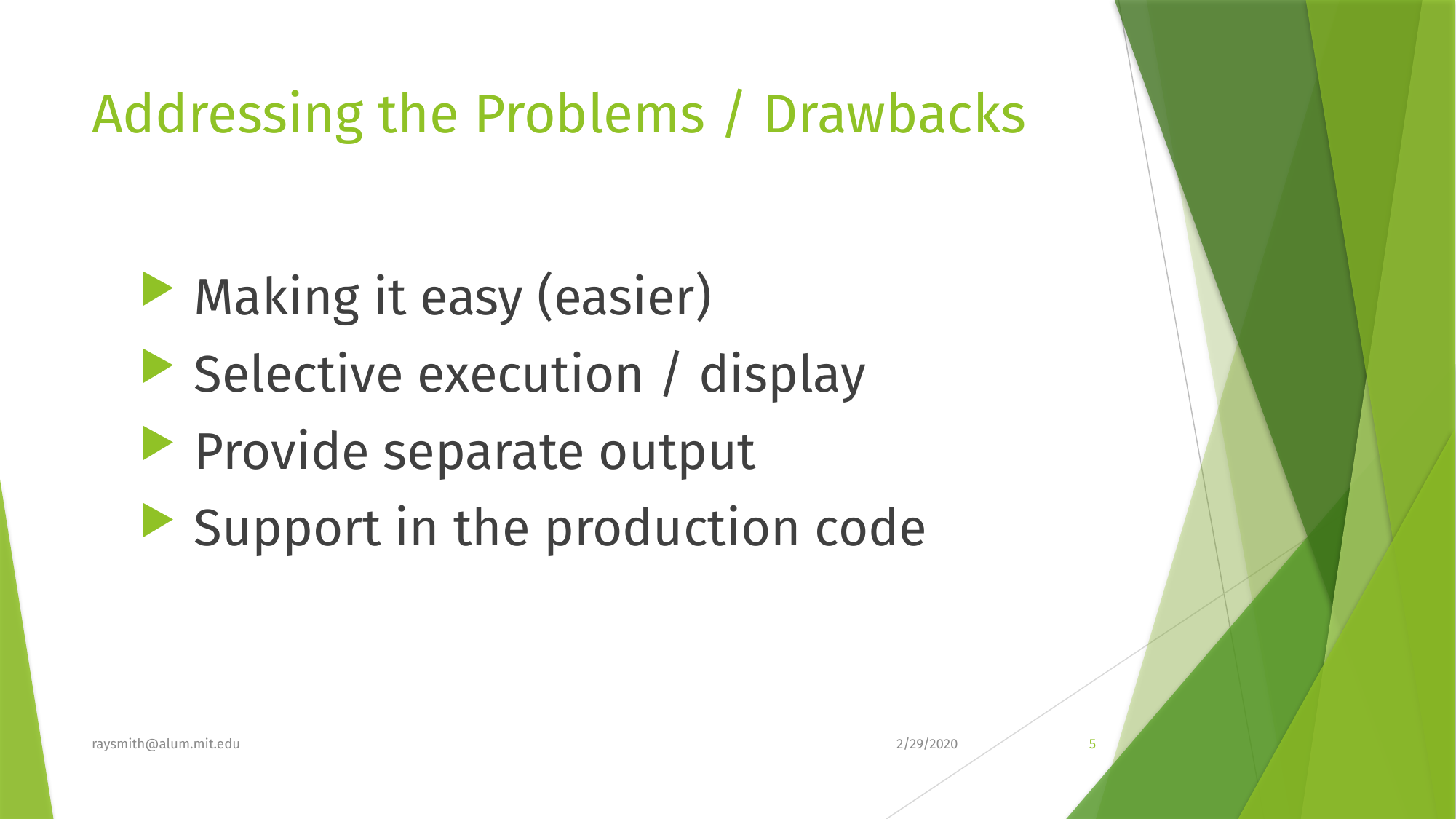

# Addressing the Problems / Drawbacks
Making it easy (easier)
Selective execution / display
Provide separate output
Support in the production code

raysmith@alum.mit.edu
2/29/2020
5